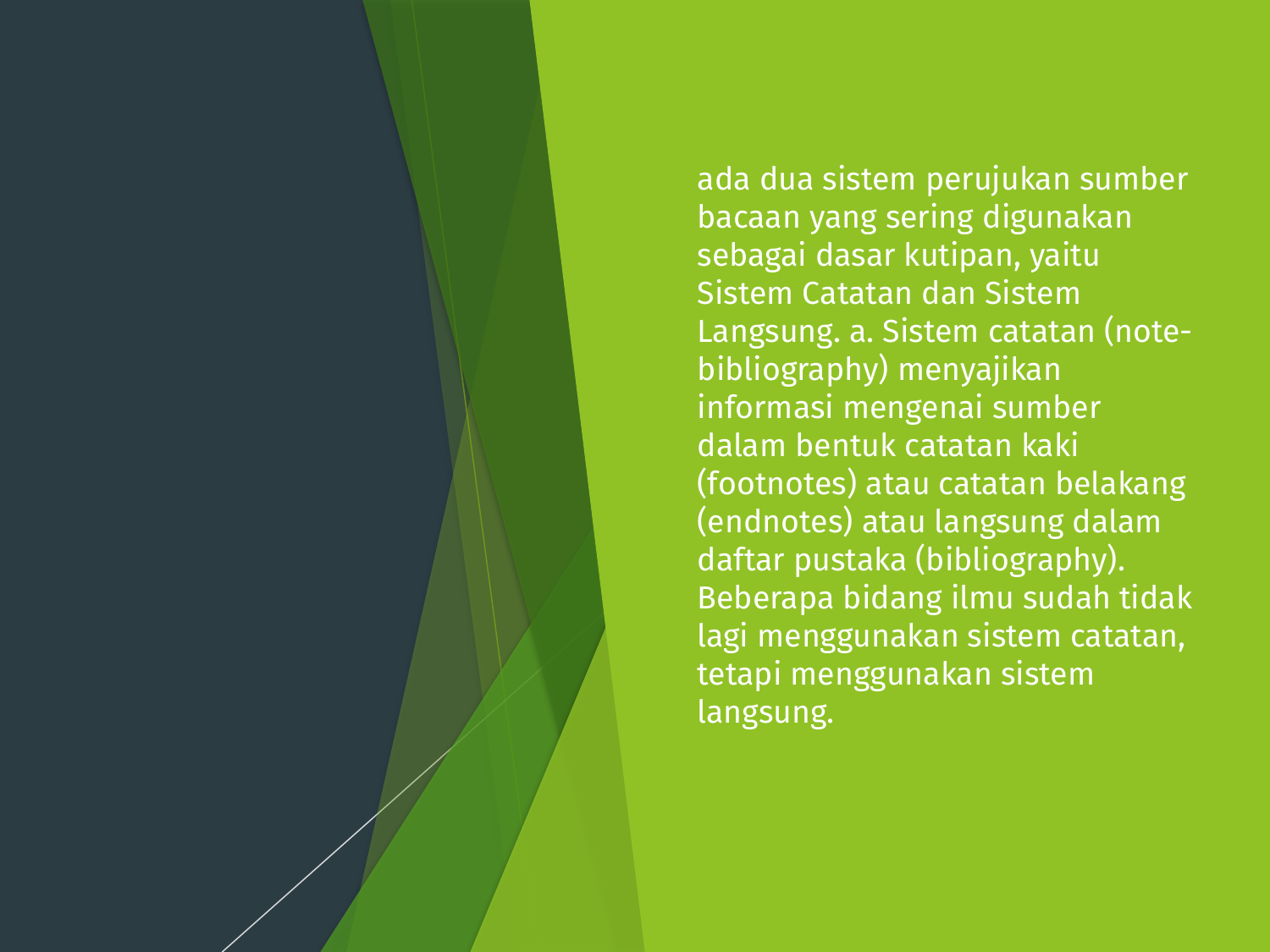

#
ada dua sistem perujukan sumber bacaan yang sering digunakan sebagai dasar kutipan, yaitu Sistem Catatan dan Sistem Langsung. a. Sistem catatan (note-bibliography) menyajikan informasi mengenai sumber dalam bentuk catatan kaki (footnotes) atau catatan belakang (endnotes) atau langsung dalam daftar pustaka (bibliography). Beberapa bidang ilmu sudah tidak lagi menggunakan sistem catatan, tetapi menggunakan sistem langsung.